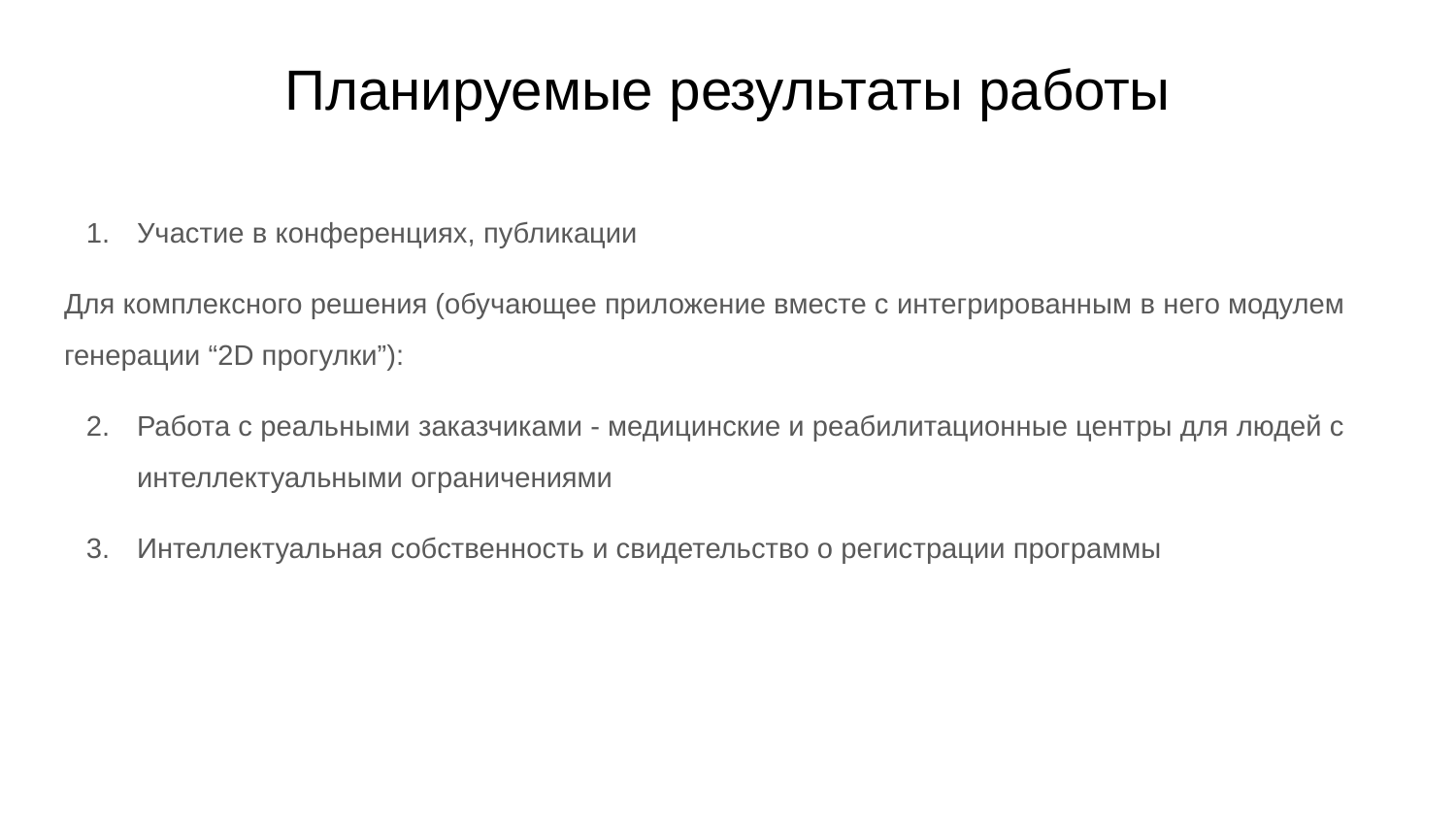

# Планируемые результаты работы
Участие в конференциях, публикации
Для комплексного решения (обучающее приложение вместе с интегрированным в него модулем генерации “2D прогулки”):
Работа с реальными заказчиками - медицинские и реабилитационные центры для людей с интеллектуальными ограничениями
Интеллектуальная собственность и свидетельство о регистрации программы